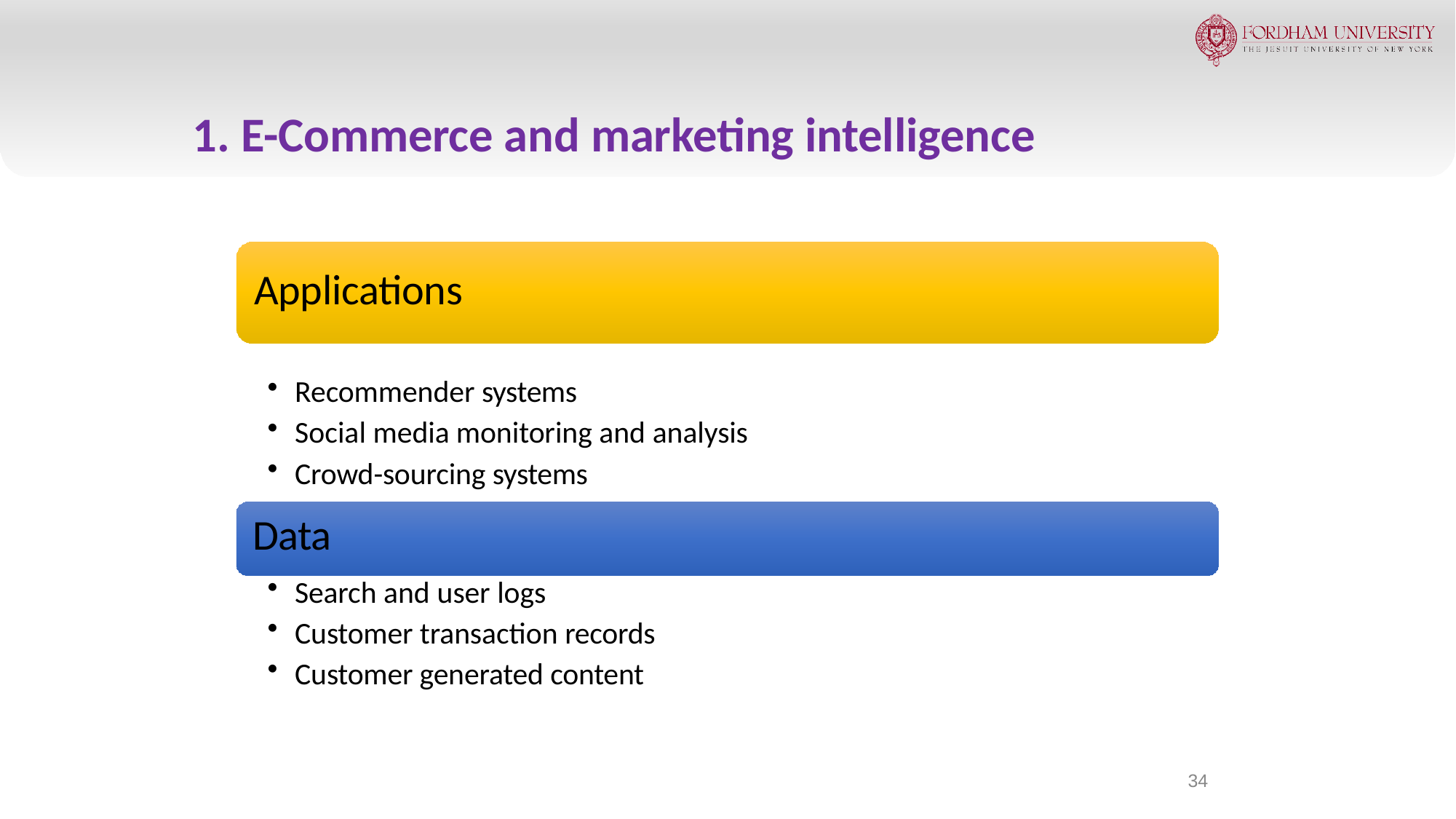

# 1. E-Commerce and marketing intelligence

Applications

Recommender systems
Social media monitoring and analysis
Crowd-sourcing systems
Data
Search and user logs
Customer transaction records
Customer generated content

34